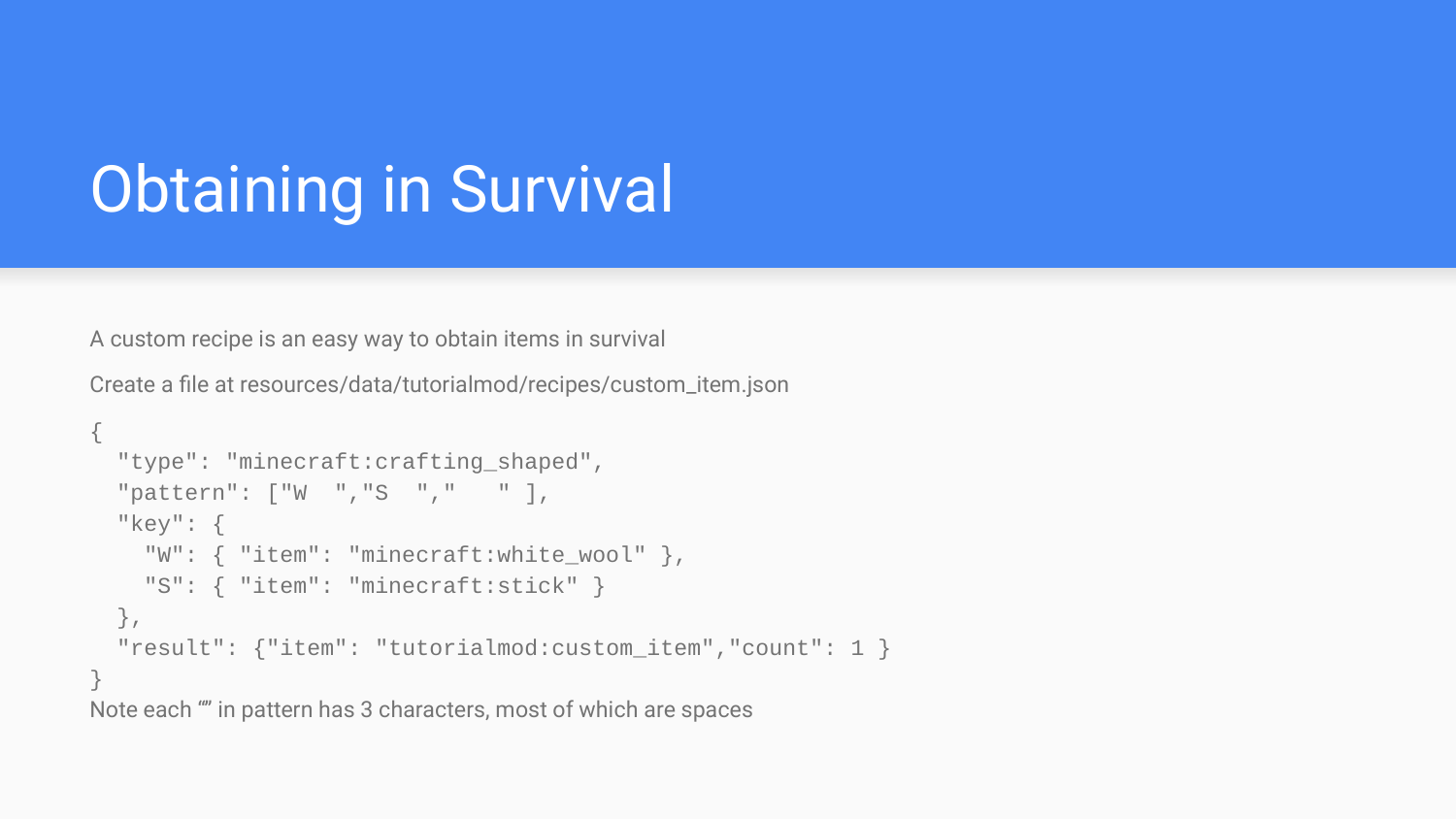

# Obtaining in Survival
A custom recipe is an easy way to obtain items in survival
Create a file at resources/data/tutorialmod/recipes/custom_item.json
{
  "type": "minecraft:crafting_shaped",
  "pattern": ["W  ","S  ","   " ],
  "key": {
    "W": { "item": "minecraft:white_wool" },
    "S": { "item": "minecraft:stick" }
  },
  "result": {"item": "tutorialmod:custom_item","count": 1 }
}
Note each “” in pattern has 3 characters, most of which are spaces